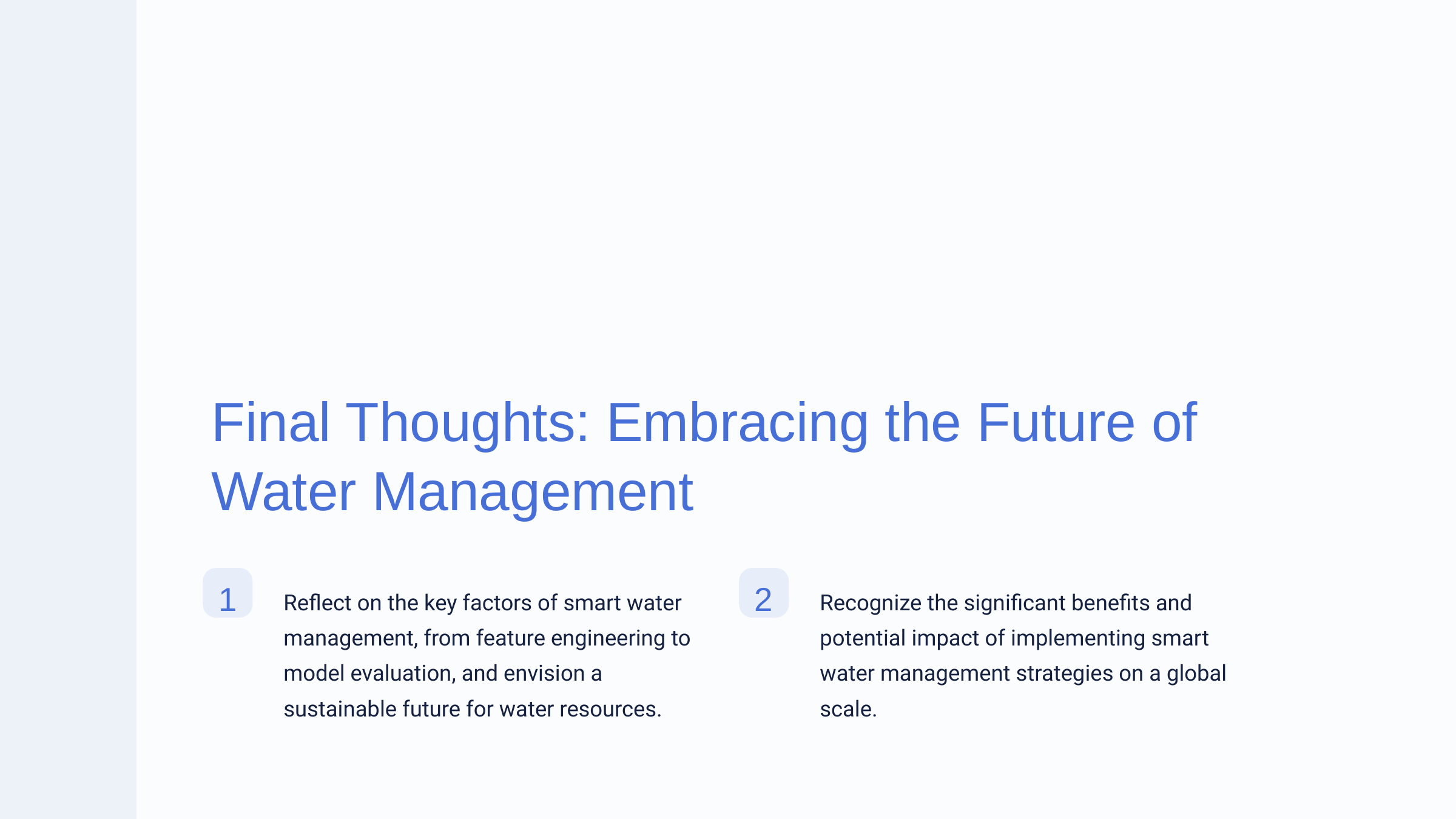

Final Thoughts: Embracing the Future of Water Management

1
2
Reflect on the key factors of smart water management, from feature engineering to model evaluation, and envision a sustainable future for water resources.
Recognize the significant benefits and potential impact of implementing smart water management strategies on a global scale.